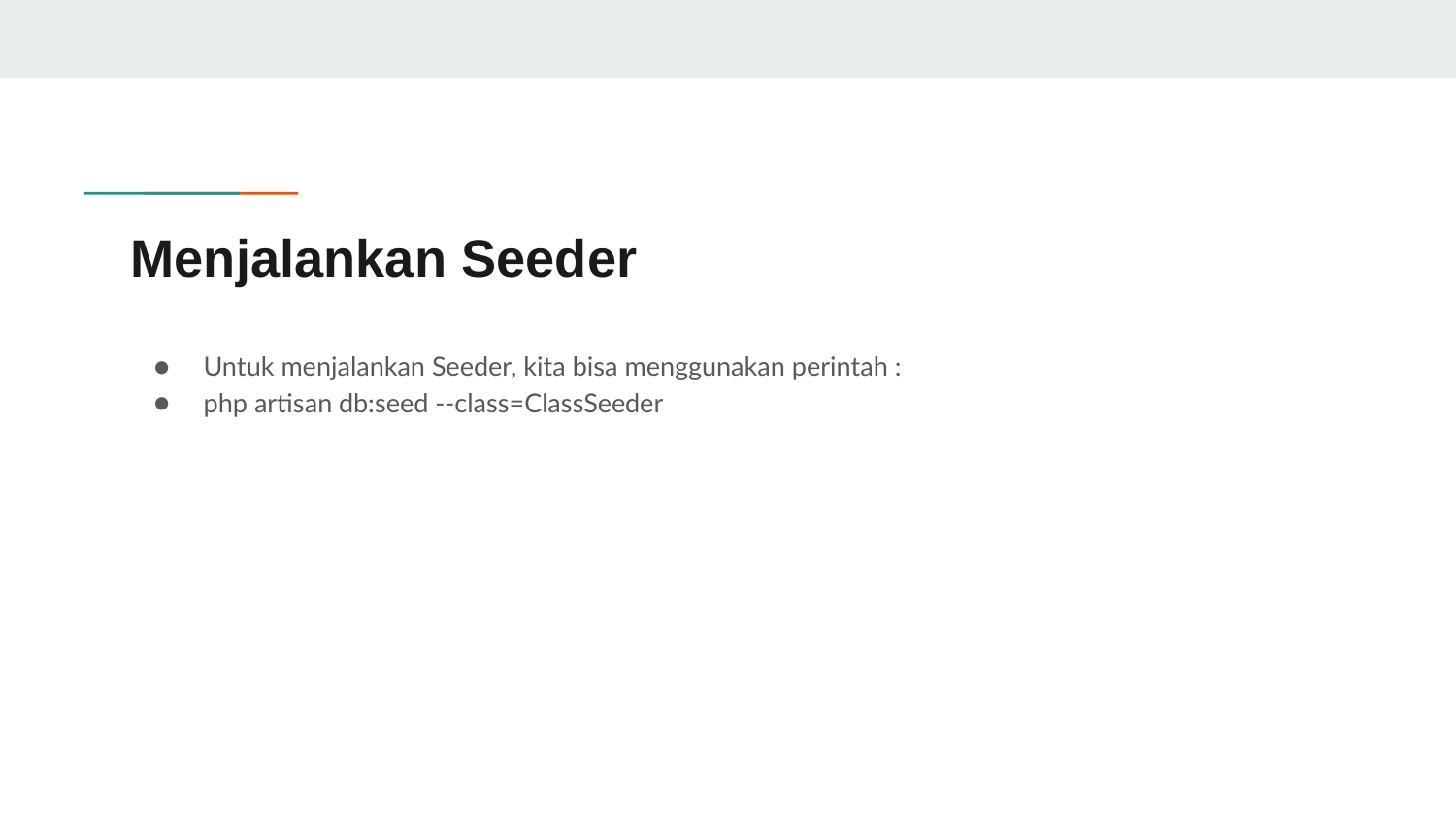

# Menjalankan Seeder
Untuk menjalankan Seeder, kita bisa menggunakan perintah :
php artisan db:seed --class=ClassSeeder